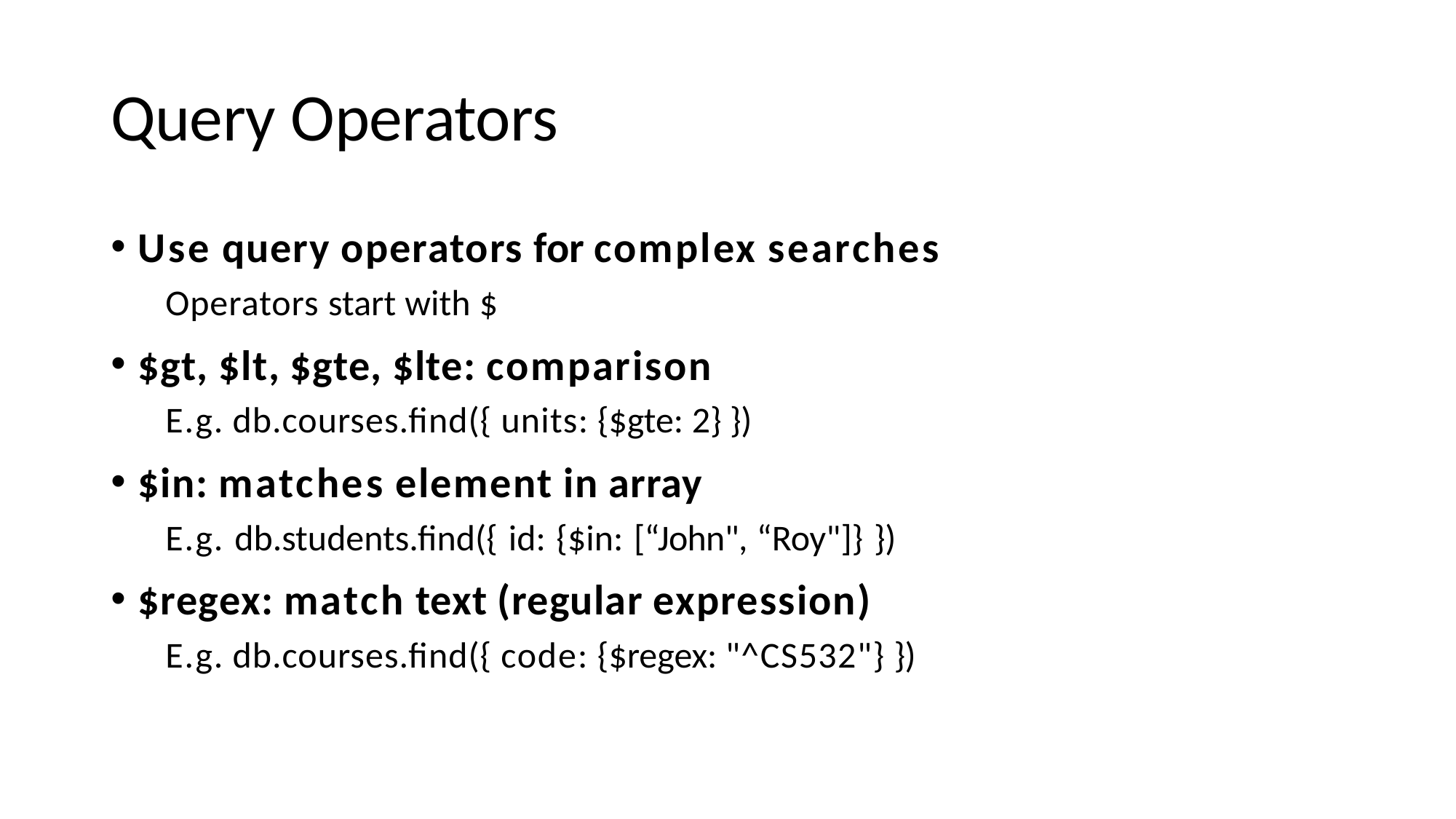

# Query Operators
Use query operators for complex searches
Operators start with $
$gt, $lt, $gte, $lte: comparison
E.g. db.courses.find({ units: {$gte: 2} })
$in: matches element in array
E.g. db.students.find({ id: {$in: [“John", “Roy"]} })
$regex: match text (regular expression)
E.g. db.courses.find({ code: {$regex: "^CS532"} })